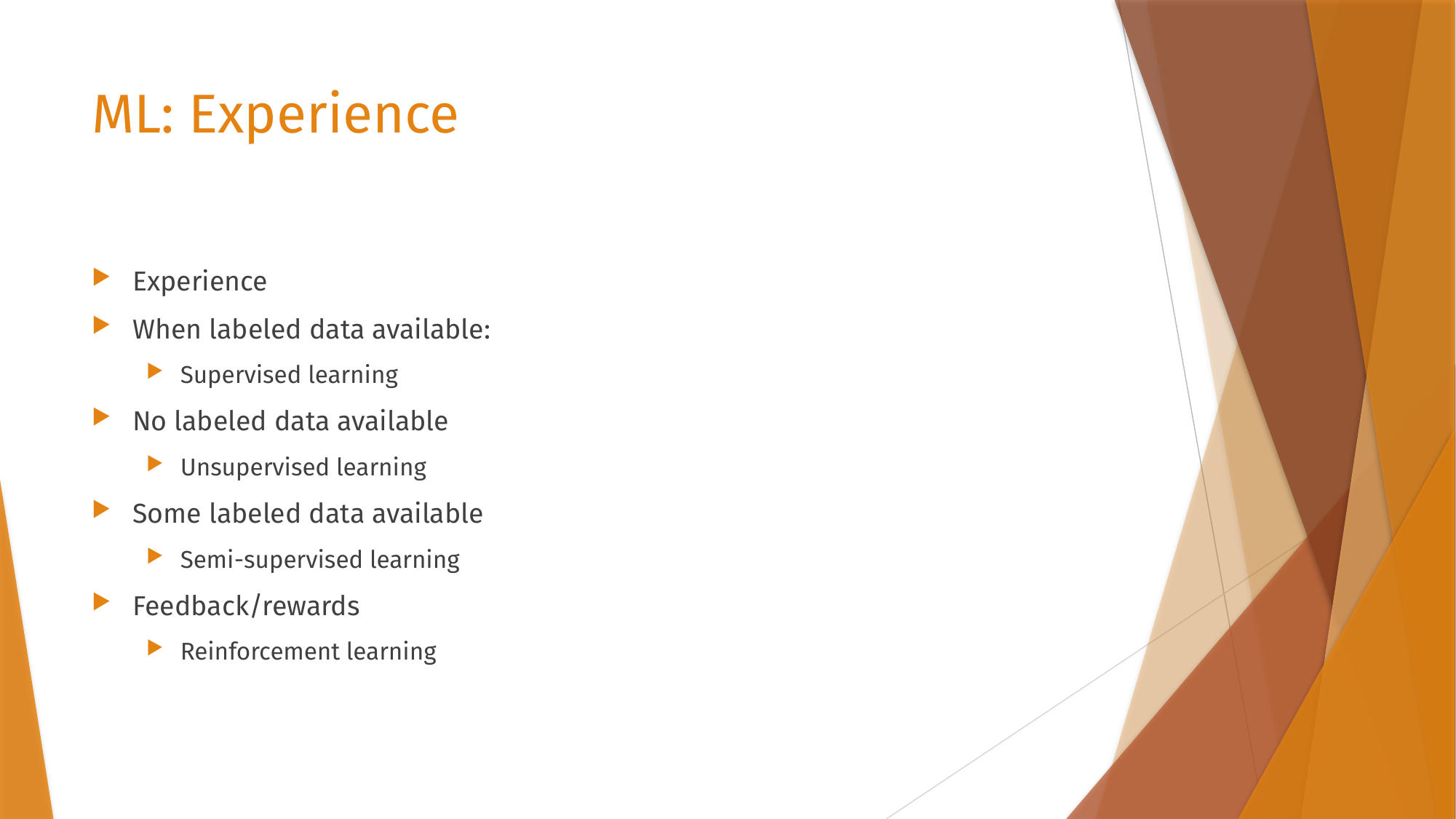

# ML: Experience
Experience
When labeled data available:
Supervised learning
No labeled data available
Unsupervised learning
Some labeled data available
Semi-supervised learning
Feedback/rewards
Reinforcement learning